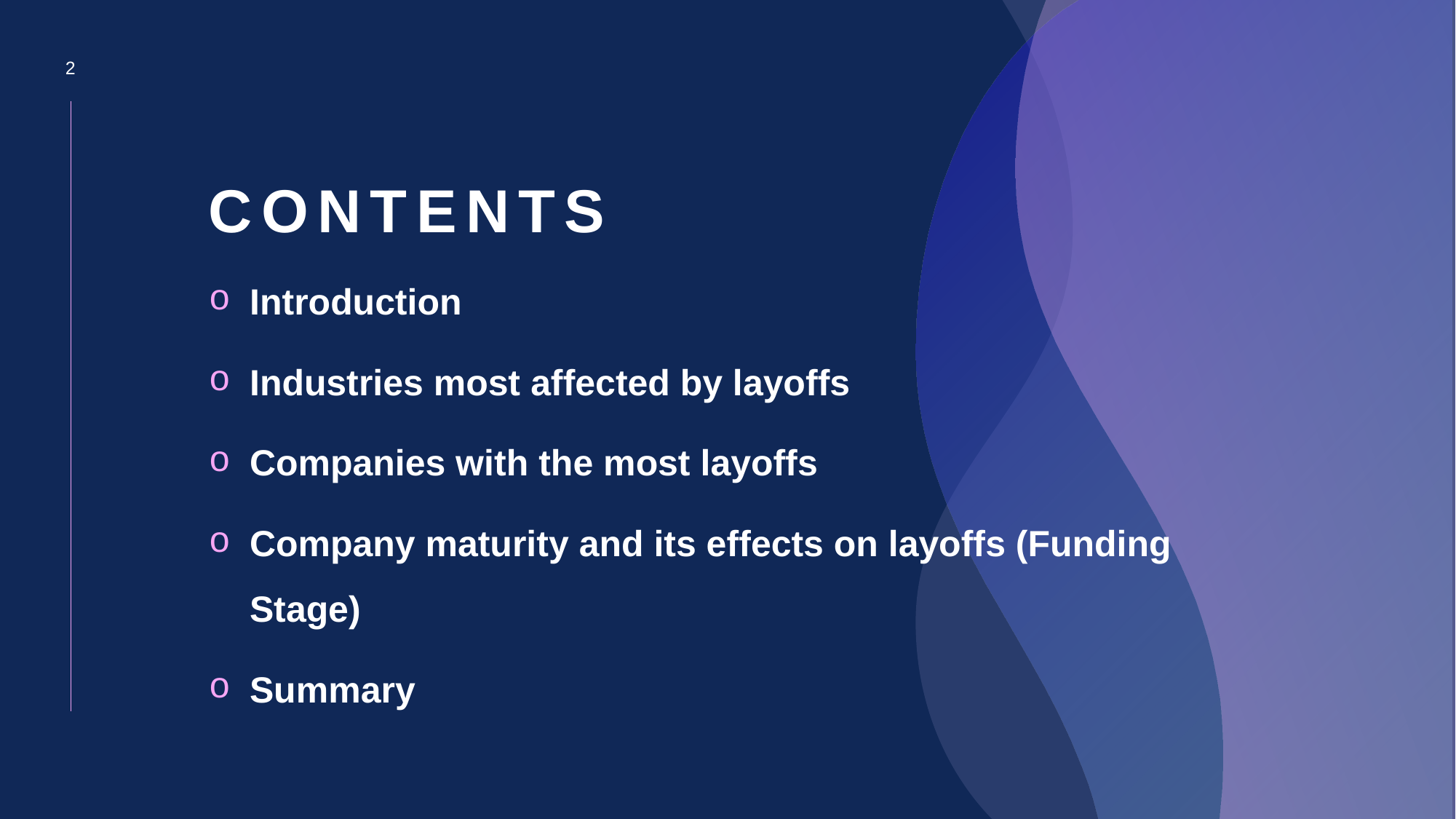

2
# CONTENTS
Introduction
Industries most affected by layoffs
Companies with the most layoffs
Company maturity and its effects on layoffs (Funding Stage)
Summary